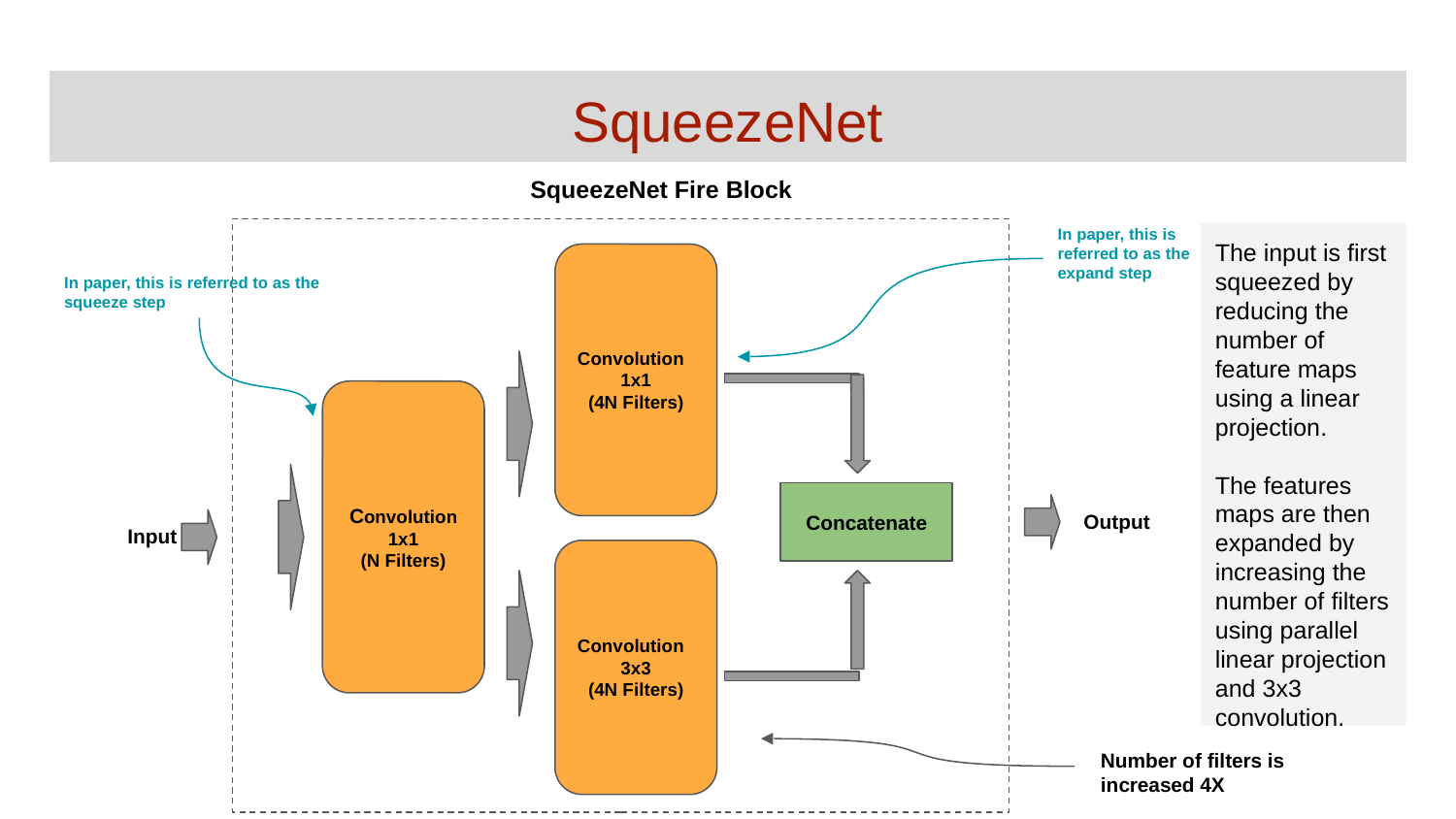

# SqueezeNet
SqueezeNet Fire Block
In paper, this is referred to as the expand step

The input is first squeezed by reducing the number of feature maps using a linear projection.

The features maps are then expanded by increasing the number of filters using parallel linear projection and 3x3 convolution.
Convolution
1x1
(4N Filters)
In paper, this is referred to as the squeeze step

Convolution
1x1
(N Filters)

Concatenate
Output

Input

Convolution
3x3
(4N Filters)

Number of filters is
increased 4X